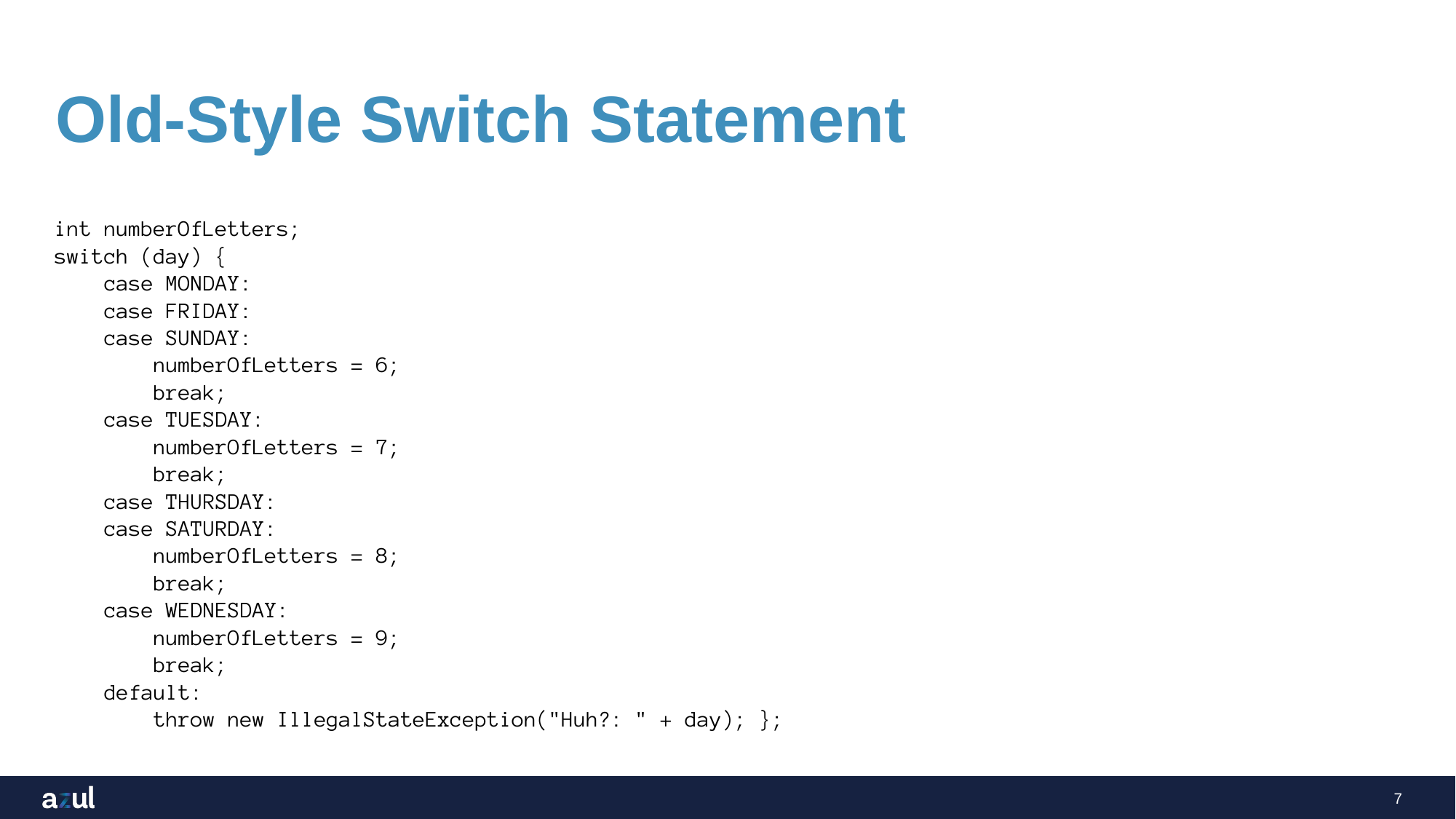

# Old-Style Switch Statement
int numberOfLetters;
switch (day) {
    case MONDAY:
    case FRIDAY:
    case SUNDAY:
        numberOfLetters = 6;
        break;
    case TUESDAY:
        numberOfLetters = 7;
        break;
    case THURSDAY:
    case SATURDAY:
        numberOfLetters = 8;
        break;
    case WEDNESDAY:
        numberOfLetters = 9;
        break;
    default:
        throw new IllegalStateException("Huh?: " + day); };